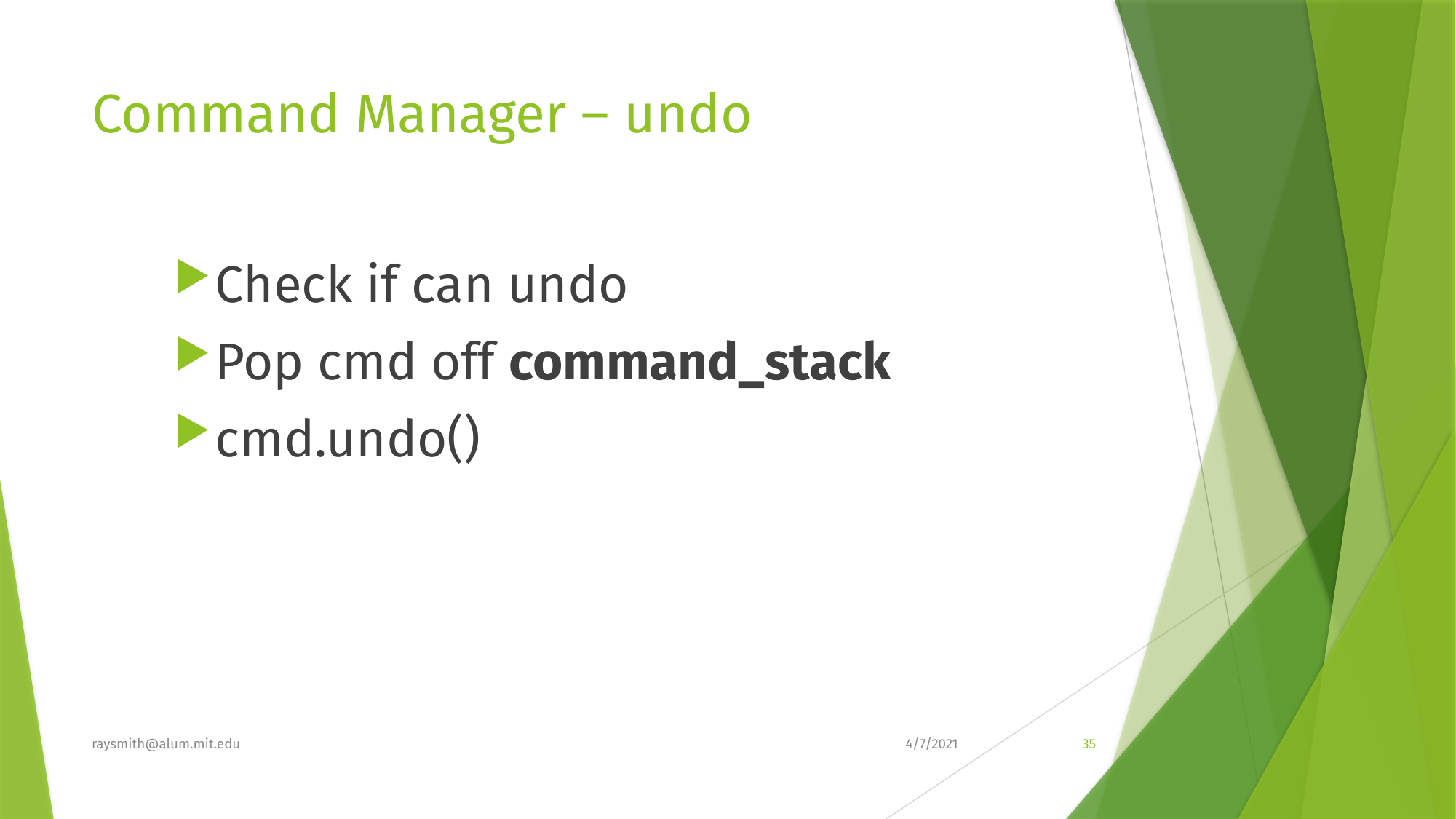

# Command Manager – undo
Check if can undo
Pop cmd off command_stack
cmd.undo()
raysmith@alum.mit.edu
4/7/2021
35